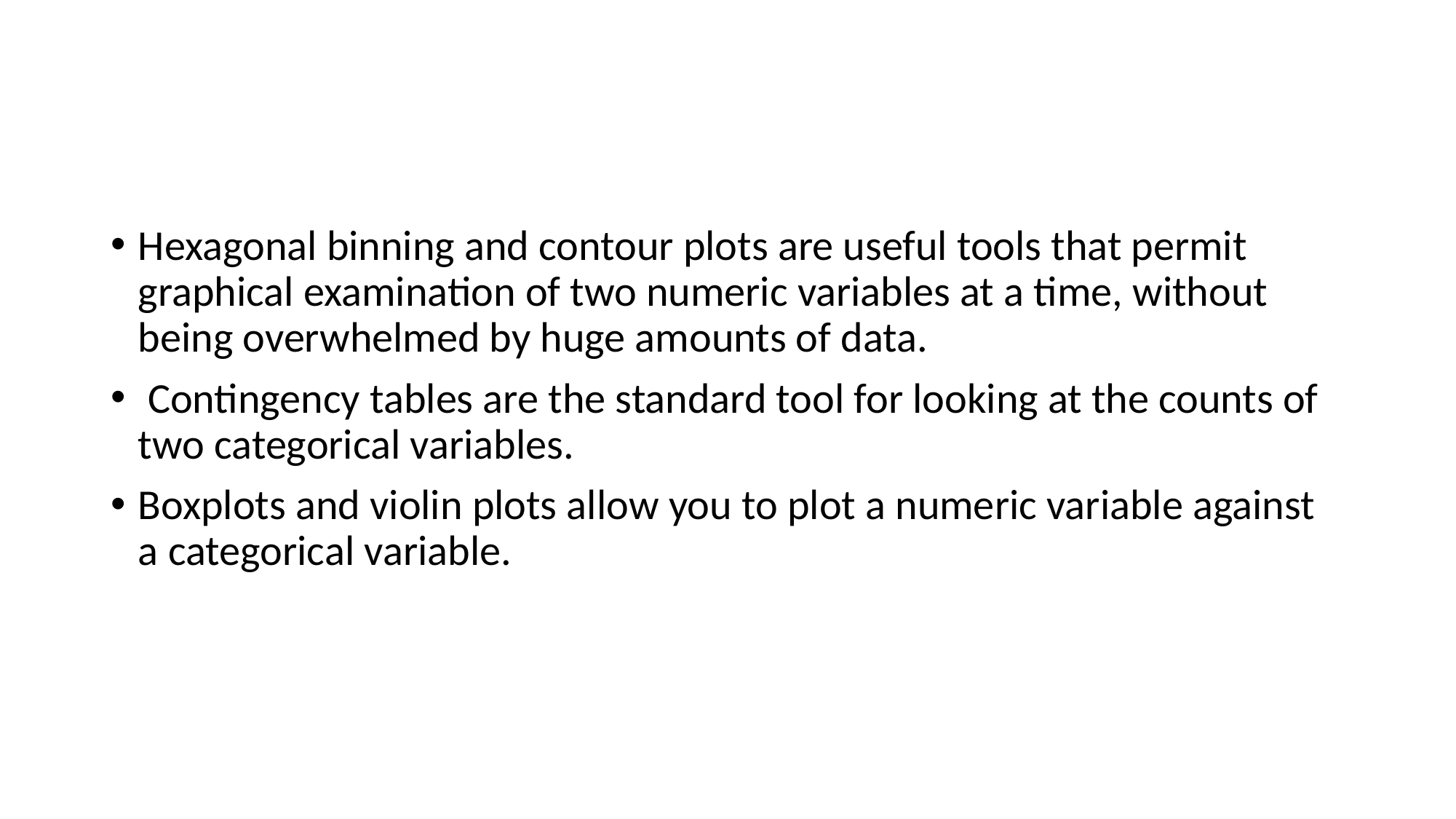

#
Hexagonal binning and contour plots are useful tools that permit graphical examination of two numeric variables at a time, without being overwhelmed by huge amounts of data.
 Contingency tables are the standard tool for looking at the counts of two categorical variables.
Boxplots and violin plots allow you to plot a numeric variable against a categorical variable.